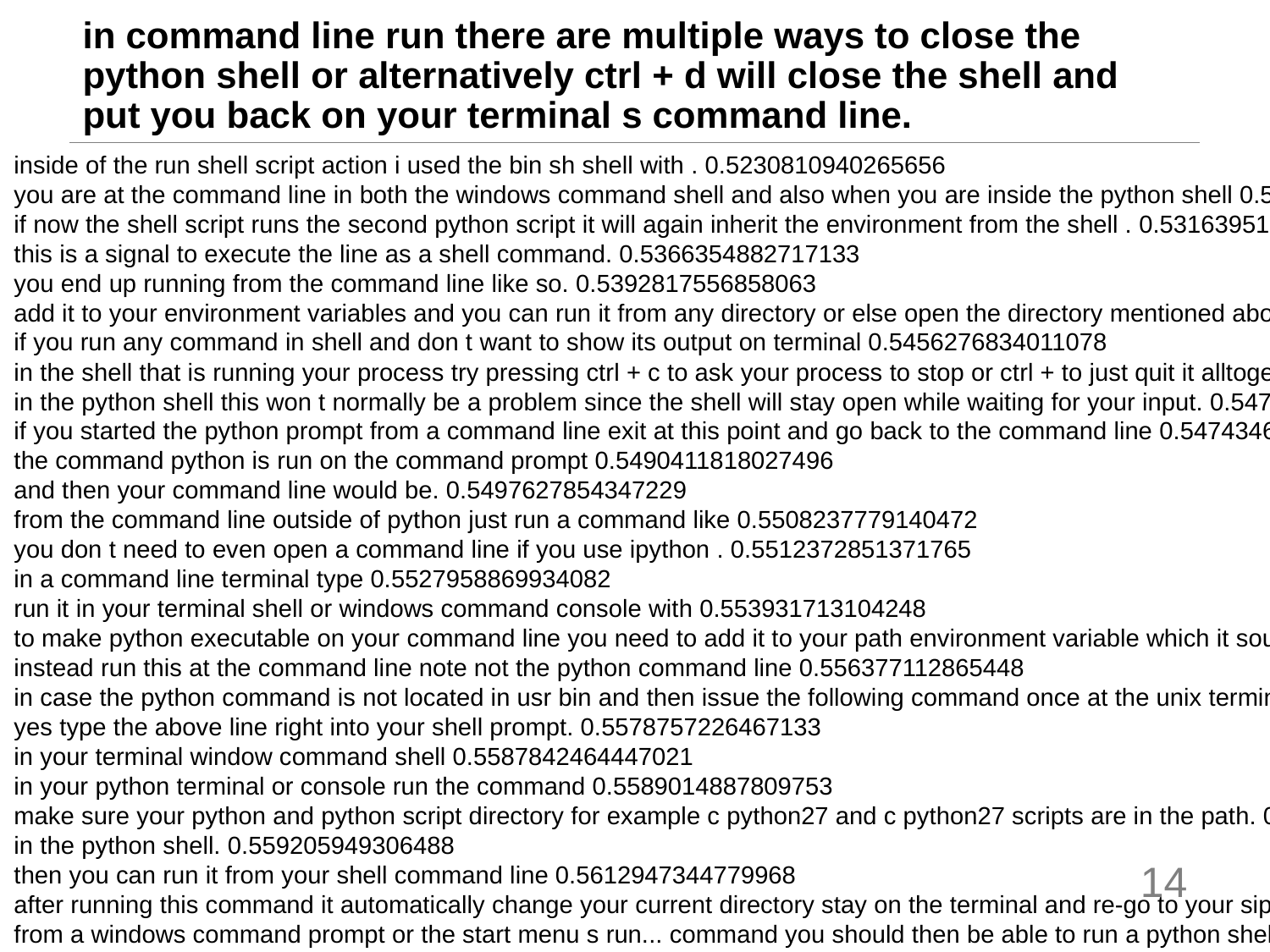

# in command line run there are multiple ways to close the python shell or alternatively ctrl + d will close the shell and put you back on your terminal s command line.
inside of the run shell script action i used the bin sh shell with . 0.5230810940265656
you are at the command line in both the windows command shell and also when you are inside the python shell 0.5303874015808105
if now the shell script runs the second python script it will again inherit the environment from the shell . 0.5316395163536072
this is a signal to execute the line as a shell command. 0.5366354882717133
you end up running from the command line like so. 0.5392817556858063
add it to your environment variables and you can run it from any directory or else open the directory mentioned above in command prompt and run pip install . 0.5443333089351654
if you run any command in shell and don t want to show its output on terminal 0.5456276834011078
in the shell that is running your process try pressing ctrl + c to ask your process to stop or ctrl + to just quit it alltogether 0.5466779470443726
in the python shell this won t normally be a problem since the shell will stay open while waiting for your input. 0.5471236109733582
if you started the python prompt from a command line exit at this point and go back to the command line 0.5474346876144409
the command python is run on the command prompt 0.5490411818027496
and then your command line would be. 0.5497627854347229
from the command line outside of python just run a command like 0.5508237779140472
you don t need to even open a command line if you use ipython . 0.5512372851371765
in a command line terminal type 0.5527958869934082
run it in your terminal shell or windows command console with 0.553931713104248
to make python executable on your command line you need to add it to your path environment variable which it sounds like you have done on the command line 0.5557357668876648
instead run this at the command line note not the python command line 0.556377112865448
in case the python command is not located in usr bin and then issue the following command once at the unix terminal prompt it makes your script executable 0.5575006306171417
yes type the above line right into your shell prompt. 0.5578757226467133
in your terminal window command shell 0.5587842464447021
in your python terminal or console run the command 0.5589014887809753
make sure your python and python script directory for example c python27 and c python27 scripts are in the path. 0.5591131746768951
in the python shell. 0.559205949306488
then you can run it from your shell command line 0.5612947344779968
after running this command it automatically change your current directory stay on the terminal and re-go to your sip-4.19.2 directory and run 0.561966747045517
from a windows command prompt or the start menu s run... command you should then be able to run a python shell via 0.5632842481136322
14